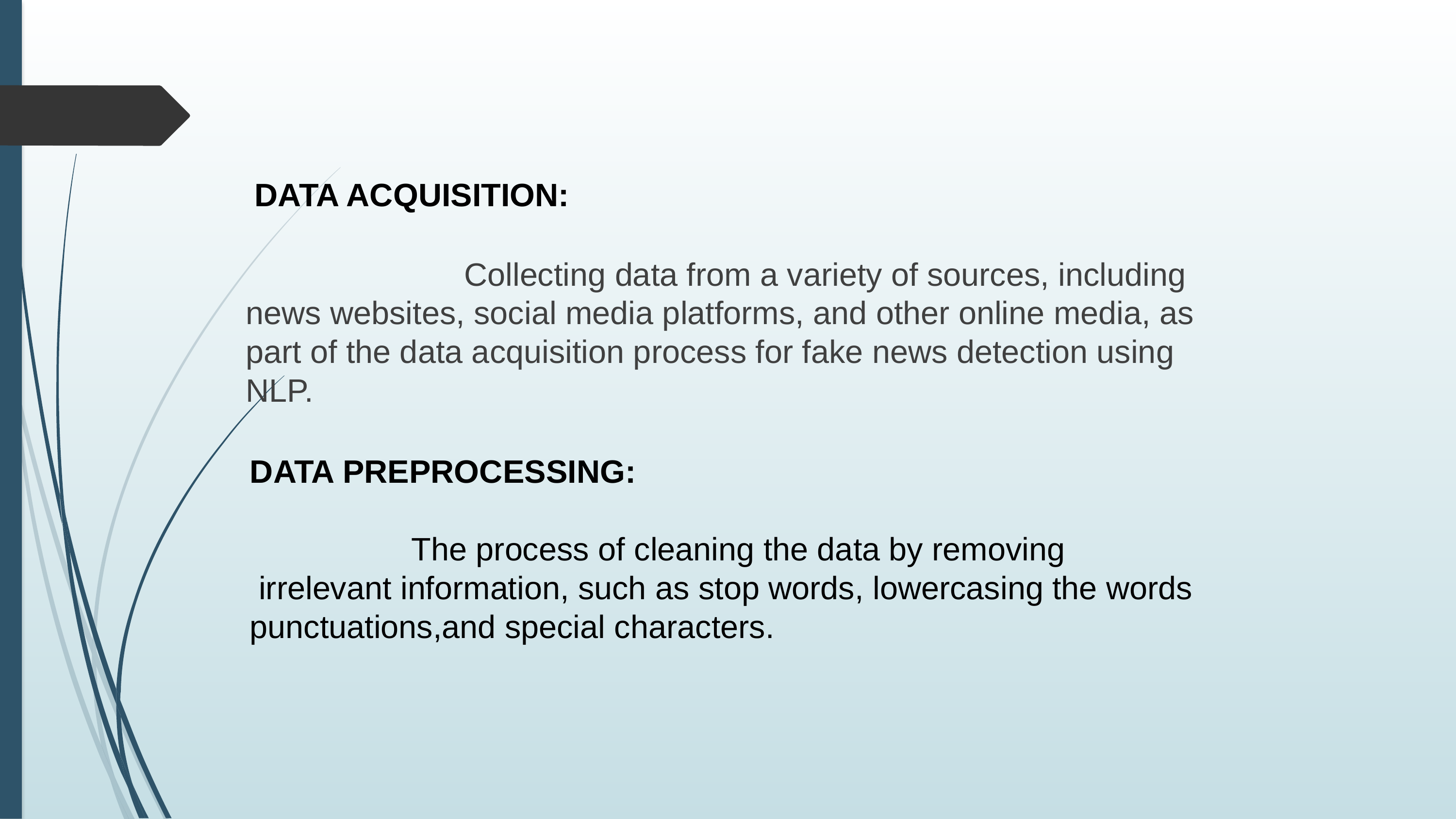

DATA ACQUISITION:

			Collecting data from a variety of sources, including news websites, social media platforms, and other online media, as part of the data acquisition process for fake news detection using NLP.
DATA PREPROCESSING:

                  The process of cleaning the data by removing
 irrelevant information, such as stop words, lowercasing the words punctuations,and special characters.